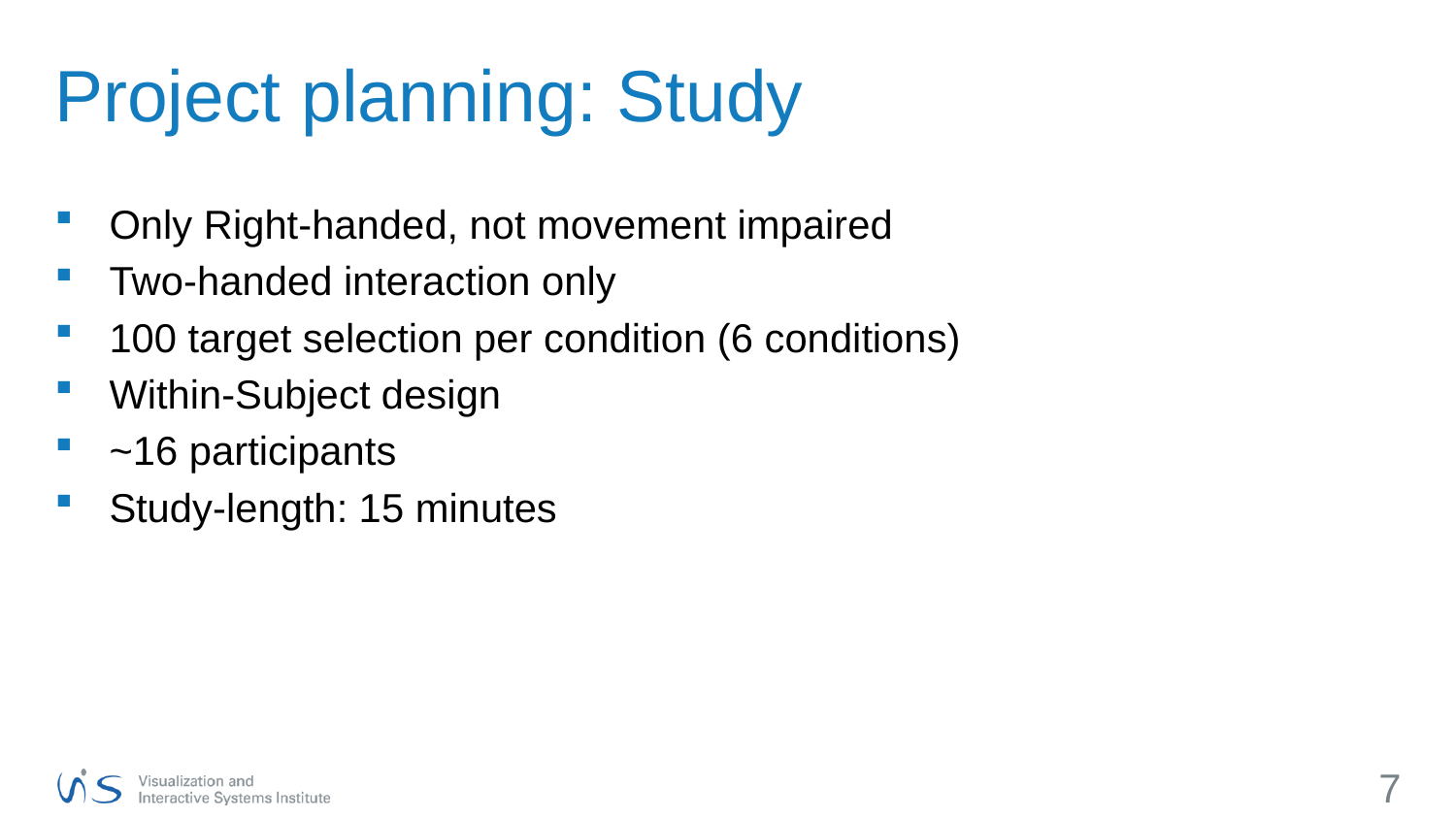

# Project planning: Study
Only Right-handed, not movement impaired
Two-handed interaction only
100 target selection per condition (6 conditions)
Within-Subject design
~16 participants
Study-length: 15 minutes

7